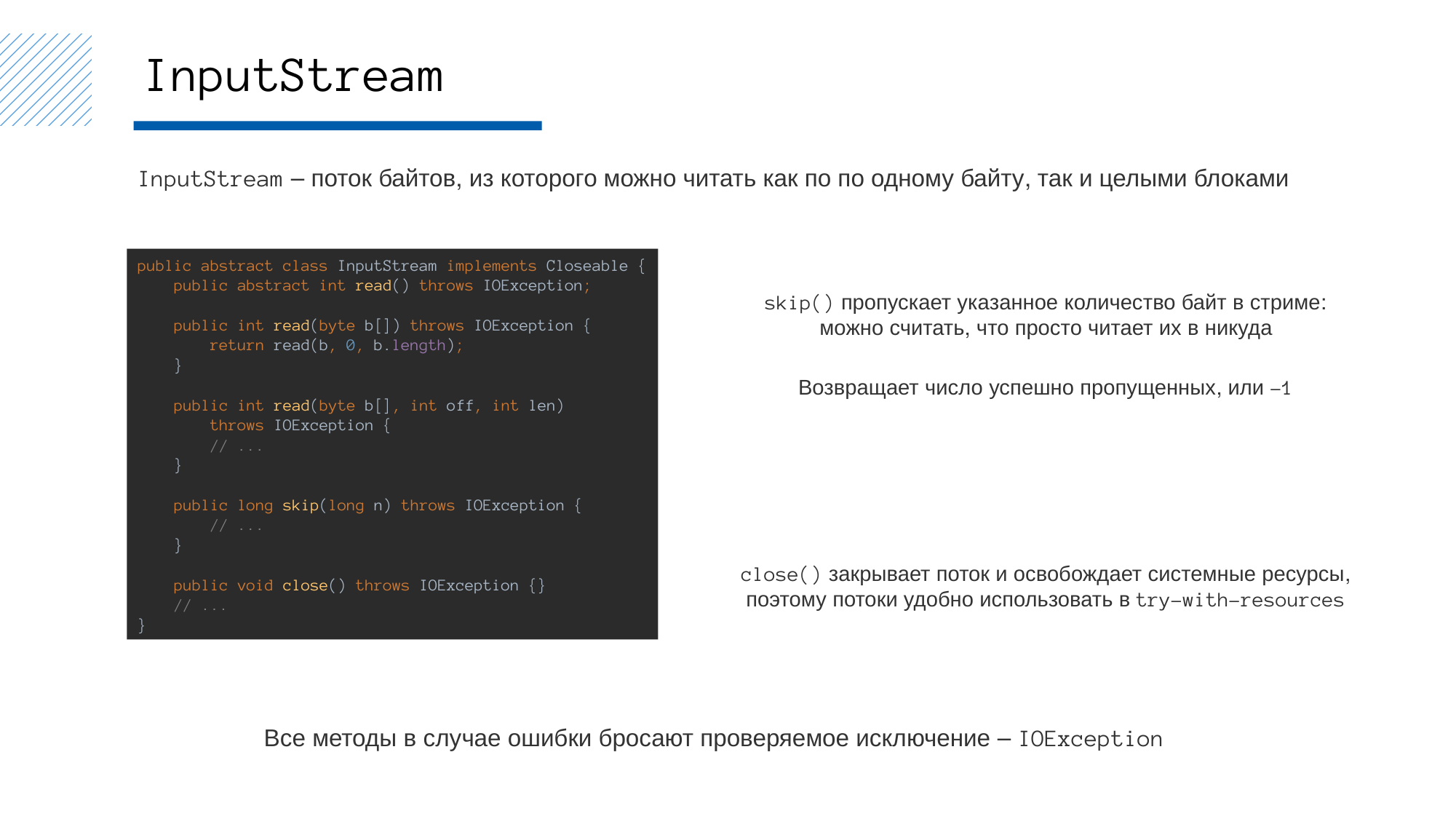

InputStream
InputStream – поток байтов, из которого можно читать как по по одному байту, так и целыми блоками
public abstract class InputStream implements Closeable {
    public abstract int read() throws IOException;
    public int read(byte b[]) throws IOException {
        return read(b, 0, b.length);
    }
    public int read(byte b[], int off, int len)
        throws IOException {
        // ...
    }
    public long skip(long n) throws IOException {
        // ...
    }
    public void close() throws IOException {}
    // ...
}
skip() пропускает указанное количество байт в стриме:
можно считать, что просто читает их в никуда
Возвращает число успешно пропущенных, или -1
close() закрывает поток и освобождает системные ресурсы,
поэтому потоки удобно использовать в try-with-resources
Все методы в случае ошибки бросают проверяемое исключение – IOException